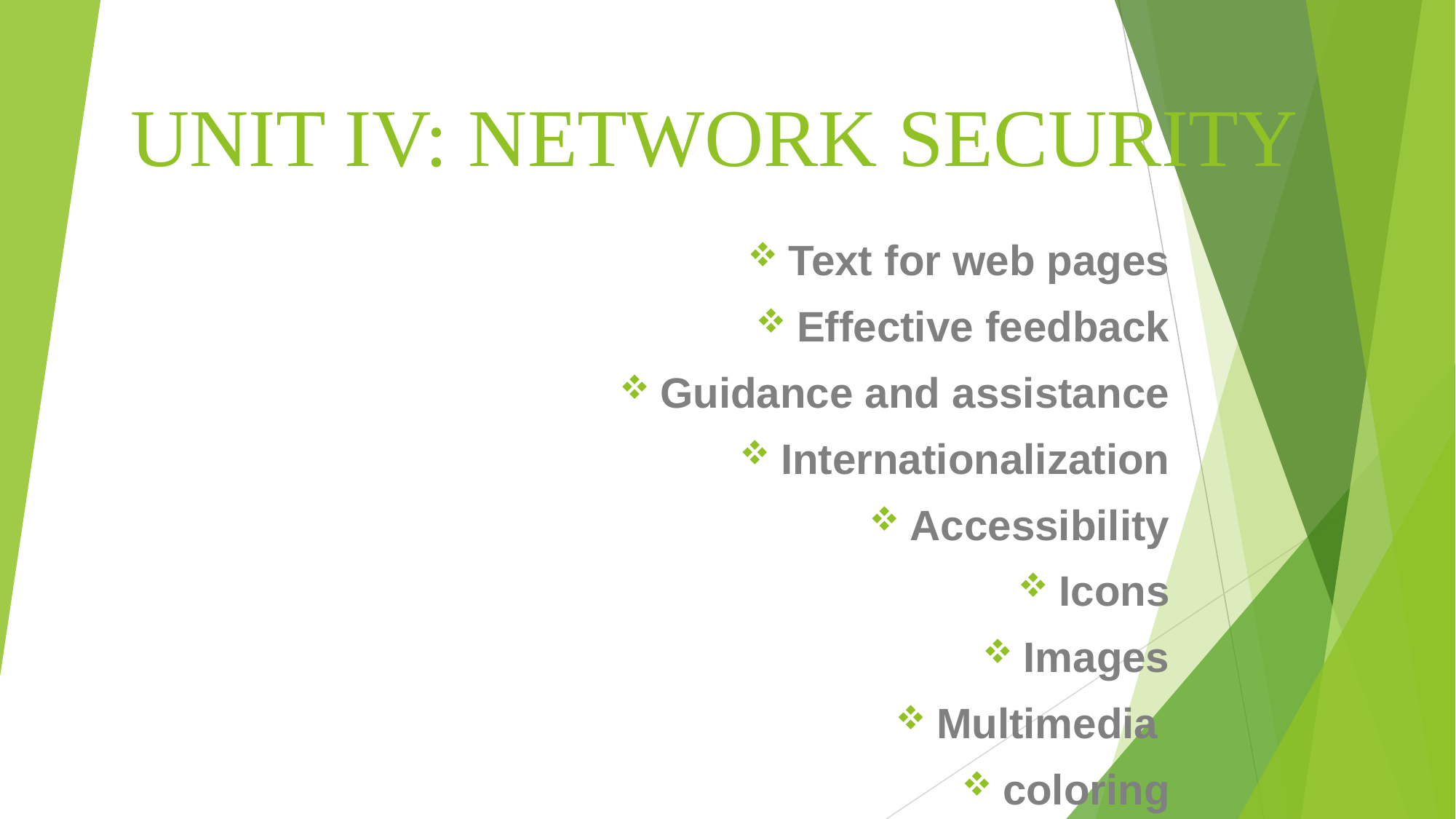

# UNIT IV: NETWORK SECURITY
Text for web pages
Effective feedback
Guidance and assistance
Internationalization
Accessibility
Icons
Images
Multimedia
coloring